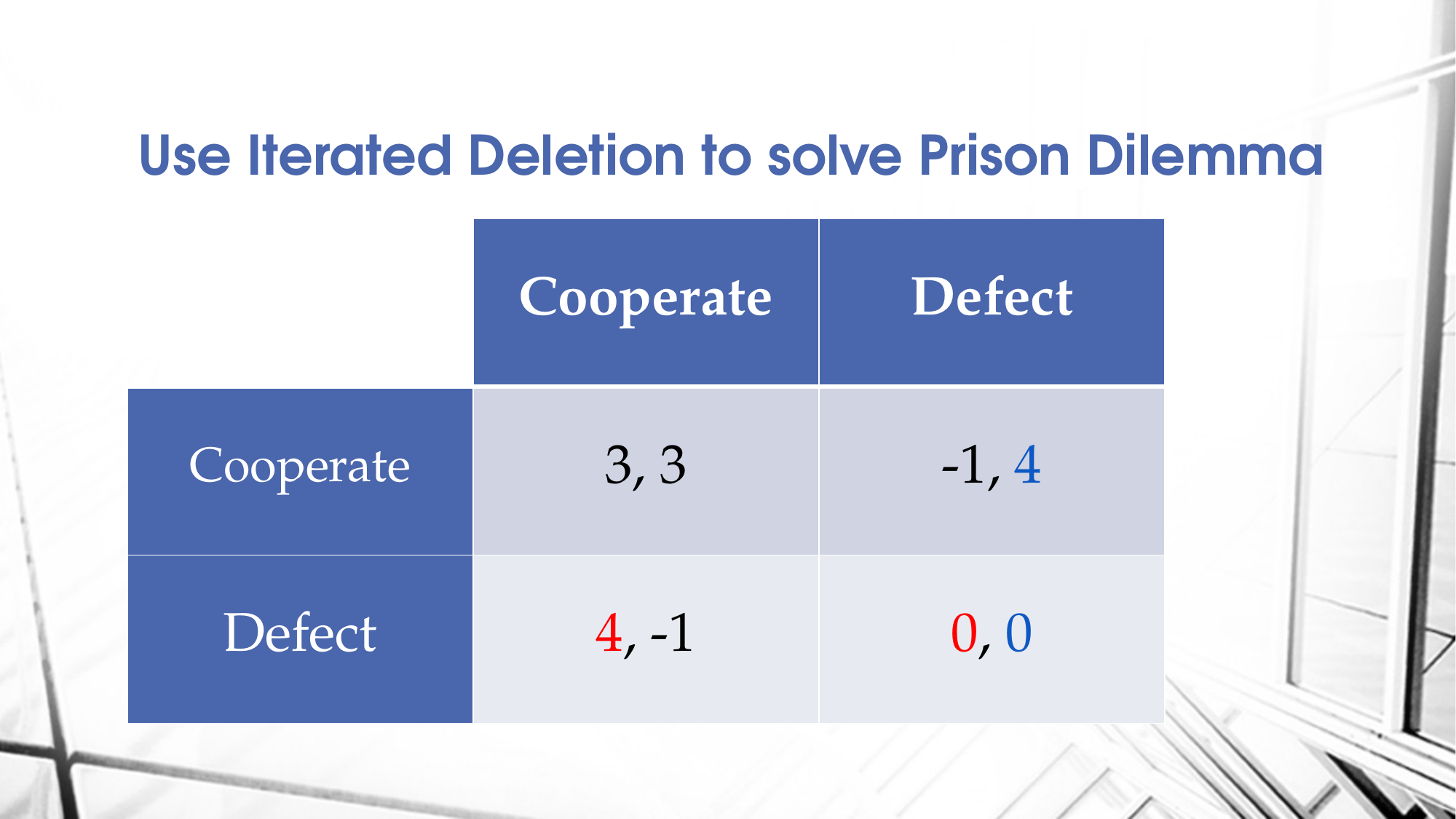

# Use Iterated Deletion to solve Prison Dilemma
|  | Cooperate | Defect |
| --- | --- | --- |
| Cooperate | 3, 3 | -1, 4 |
| Defect | 4, -1 | 0, 0 |